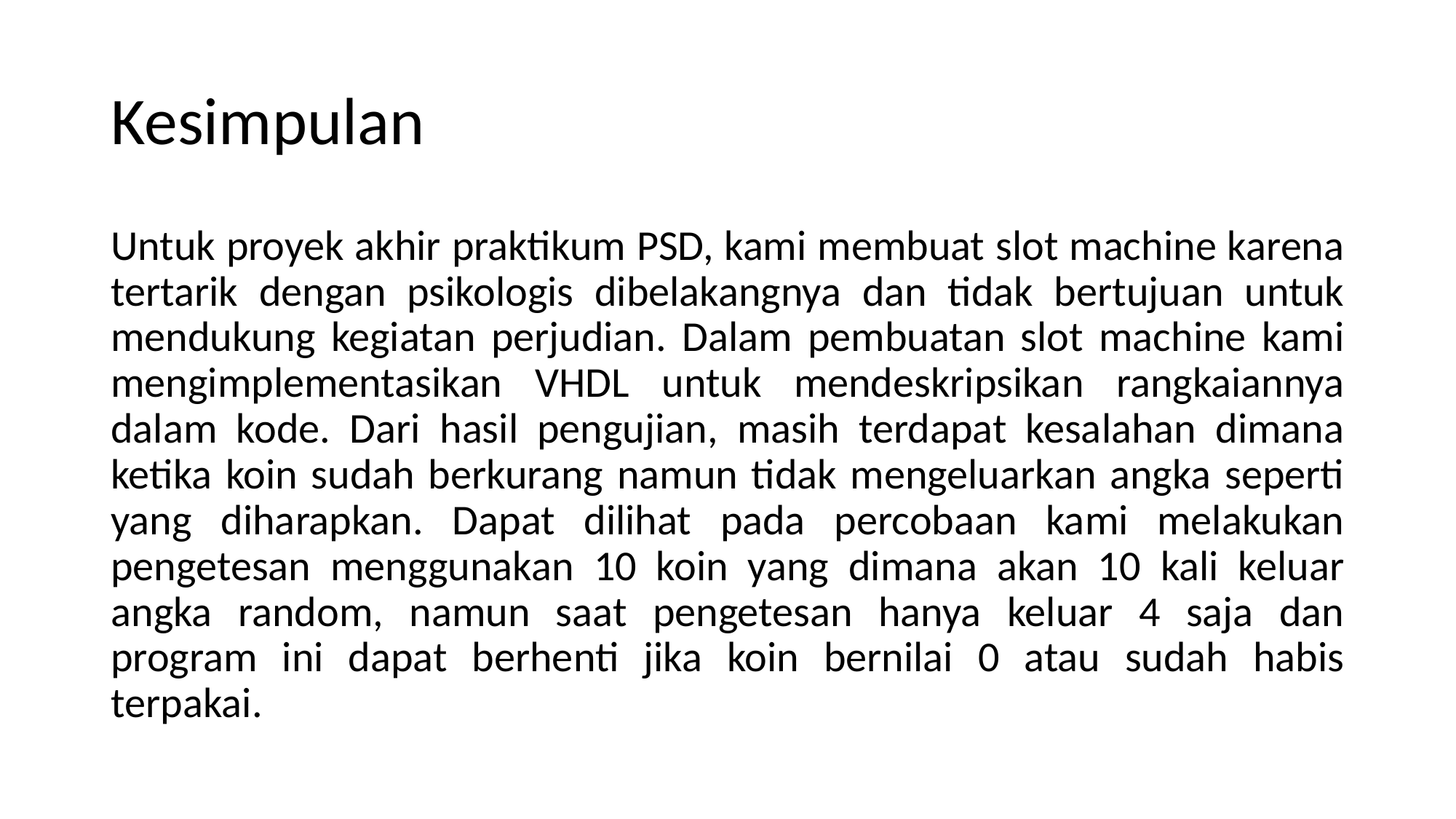

# Kesimpulan
Untuk proyek akhir praktikum PSD, kami membuat slot machine karena tertarik dengan psikologis dibelakangnya dan tidak bertujuan untuk mendukung kegiatan perjudian. Dalam pembuatan slot machine kami mengimplementasikan VHDL untuk mendeskripsikan rangkaiannya dalam kode. Dari hasil pengujian, masih terdapat kesalahan dimana ketika koin sudah berkurang namun tidak mengeluarkan angka seperti yang diharapkan. Dapat dilihat pada percobaan kami melakukan pengetesan menggunakan 10 koin yang dimana akan 10 kali keluar angka random, namun saat pengetesan hanya keluar 4 saja dan program ini dapat berhenti jika koin bernilai 0 atau sudah habis terpakai.